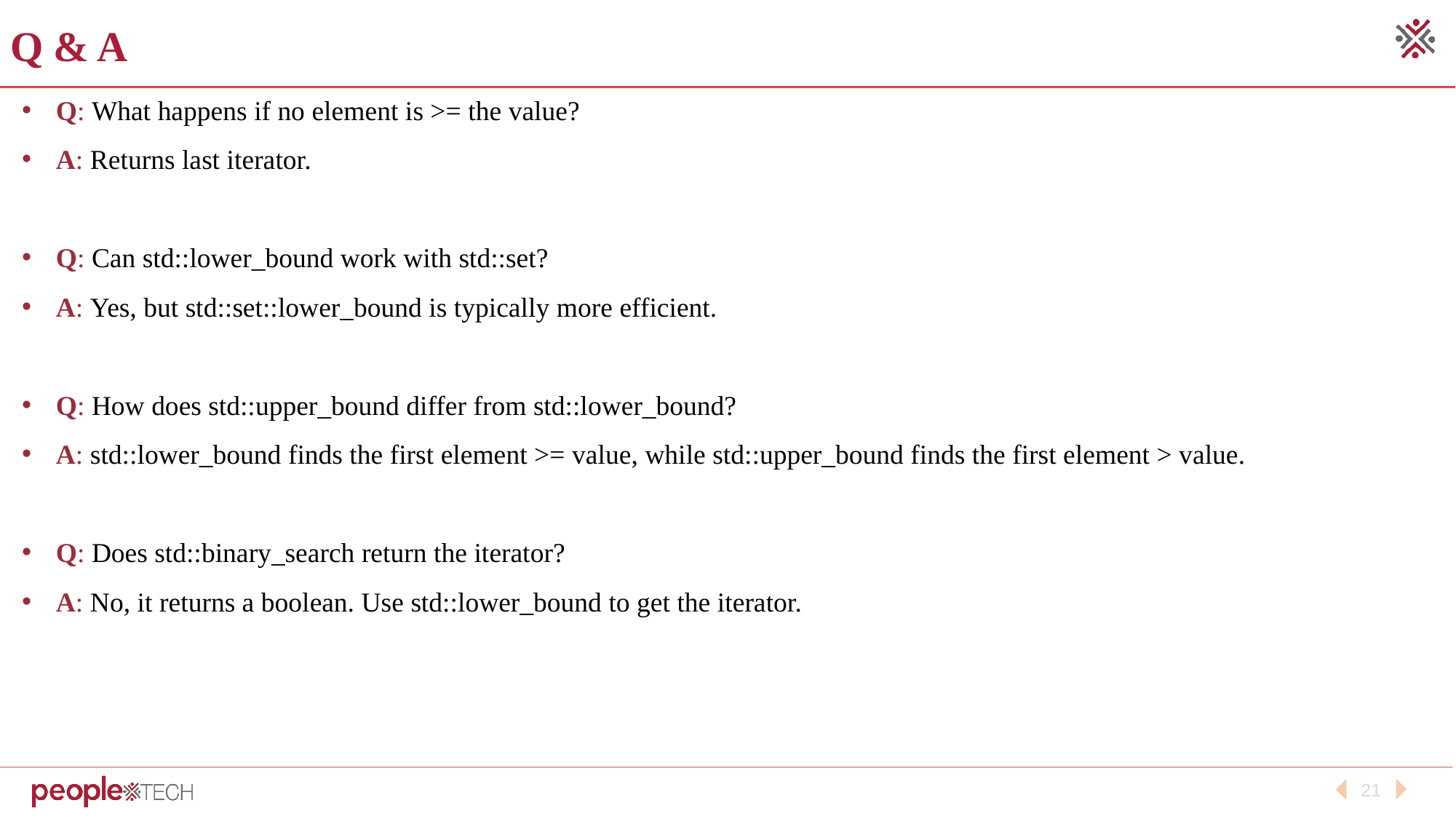

Q & A

Q: What happens if no element is >= the value?
A: Returns last iterator.

Q: Can std::lower_bound work with std::set?
A: Yes, but std::set::lower_bound is typically more efficient.

Q: How does std::upper_bound differ from std::lower_bound?
A: std::lower_bound finds the first element >= value, while std::upper_bound finds the first element > value.

Q: Does std::binary_search return the iterator?
A: No, it returns a boolean. Use std::lower_bound to get the iterator.